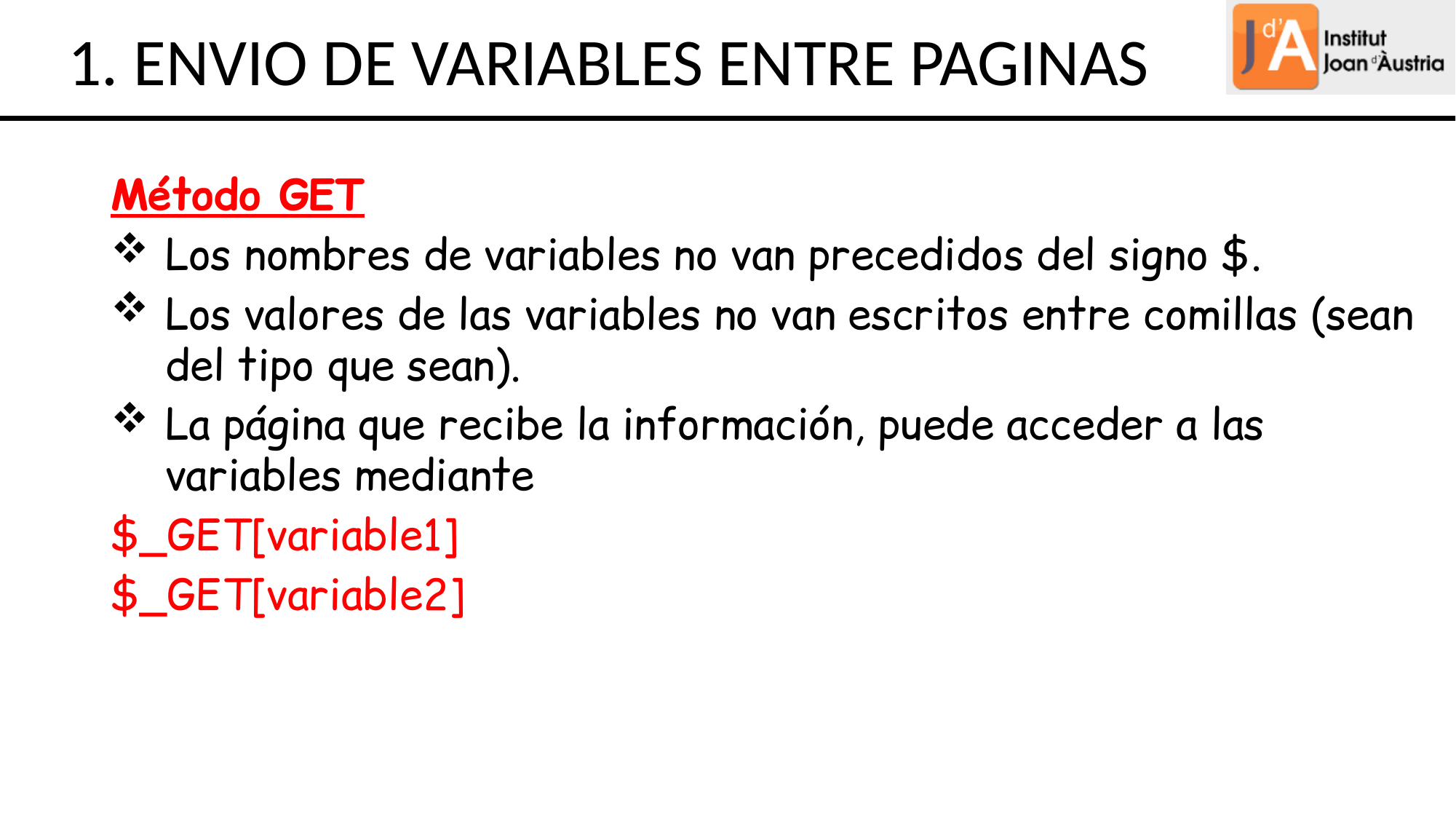

1. ENVIO DE VARIABLES ENTRE PAGINAS
Método GET
Los nombres de variables no van precedidos del signo $.
Los valores de las variables no van escritos entre comillas (sean del tipo que sean).
La página que recibe la información, puede acceder a las variables mediante
$_GET[variable1]
$_GET[variable2]